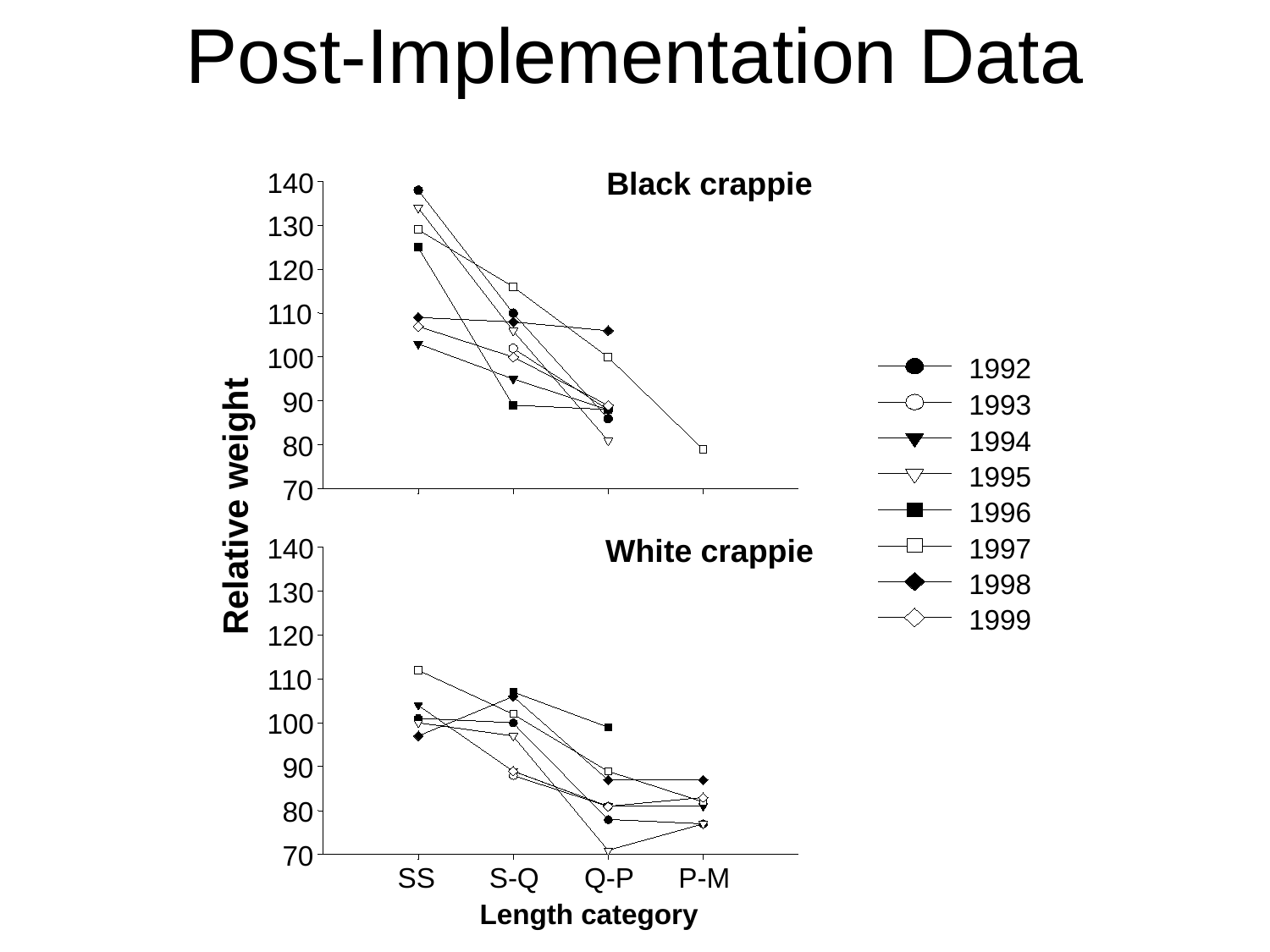

Post-Implementation Data
Black crappie
140

130

120

110

100

90

80

70

1992
1993
1994
1995
1996
1997
1998
1999

Relative weight
White crappie
140

130

120

110

100

90

80

70

SS
S-Q
Q-P
P-M
Length category